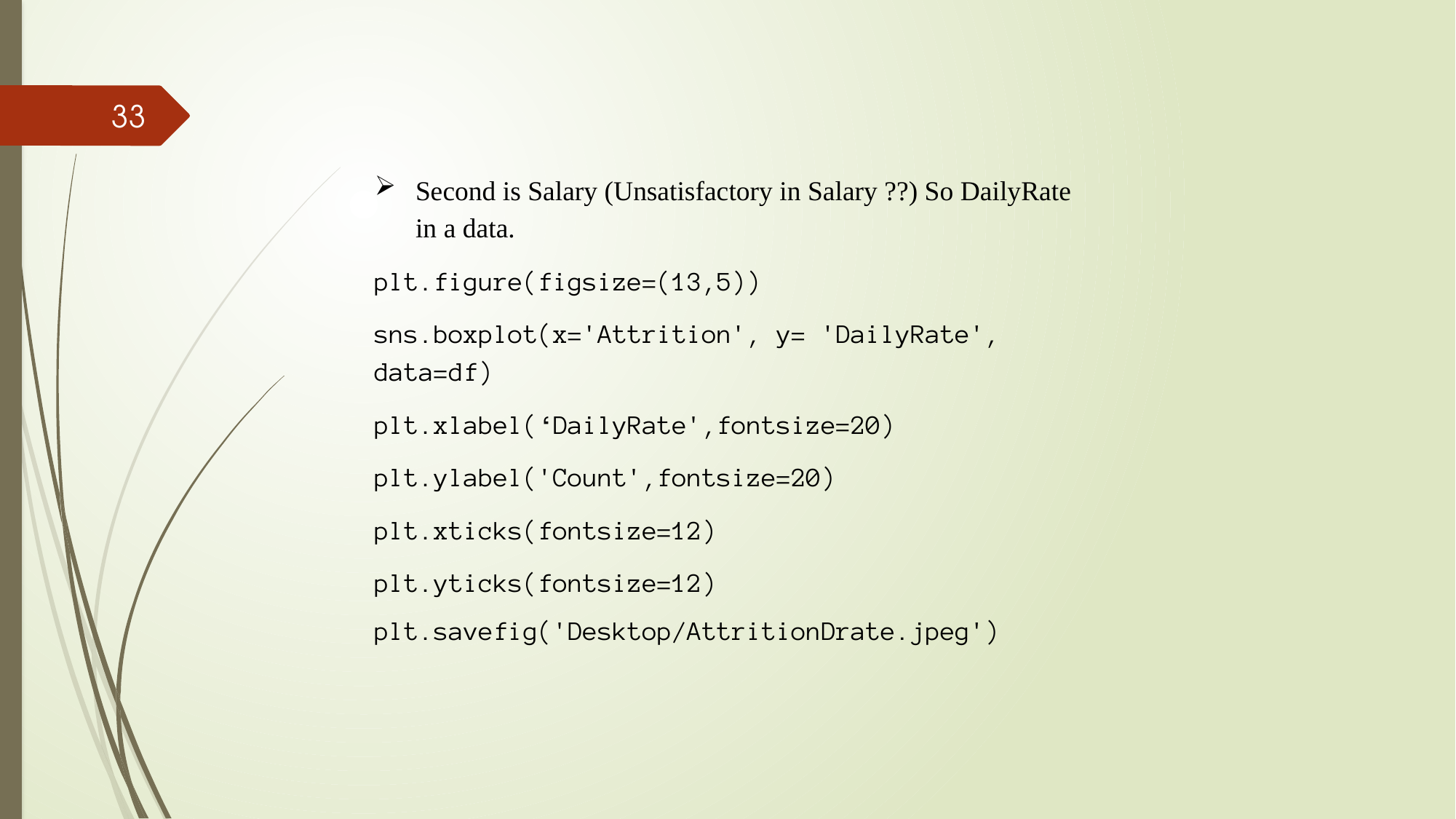

33
Second is Salary (Unsatisfactory in Salary ??) So DailyRate in a data.
plt.figure(figsize=(13,5))
sns.boxplot(x='Attrition', y= 'DailyRate', data=df)
plt.xlabel(‘DailyRate',fontsize=20)
plt.ylabel('Count',fontsize=20)
plt.xticks(fontsize=12)
plt.yticks(fontsize=12)
plt.savefig('Desktop/AttritionDrate.jpeg')